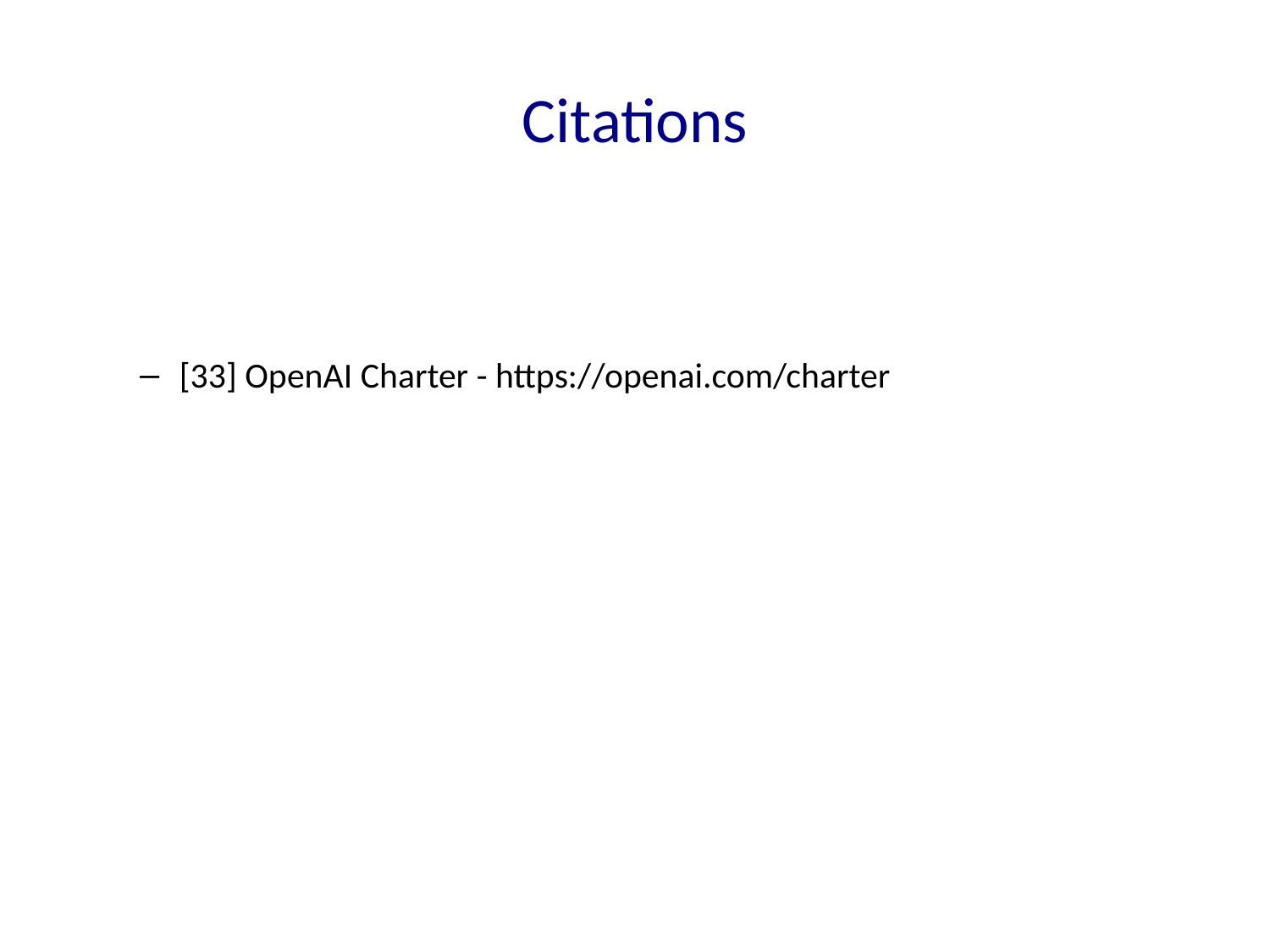

# Citations

[33] OpenAI Charter - https://openai.com/charter